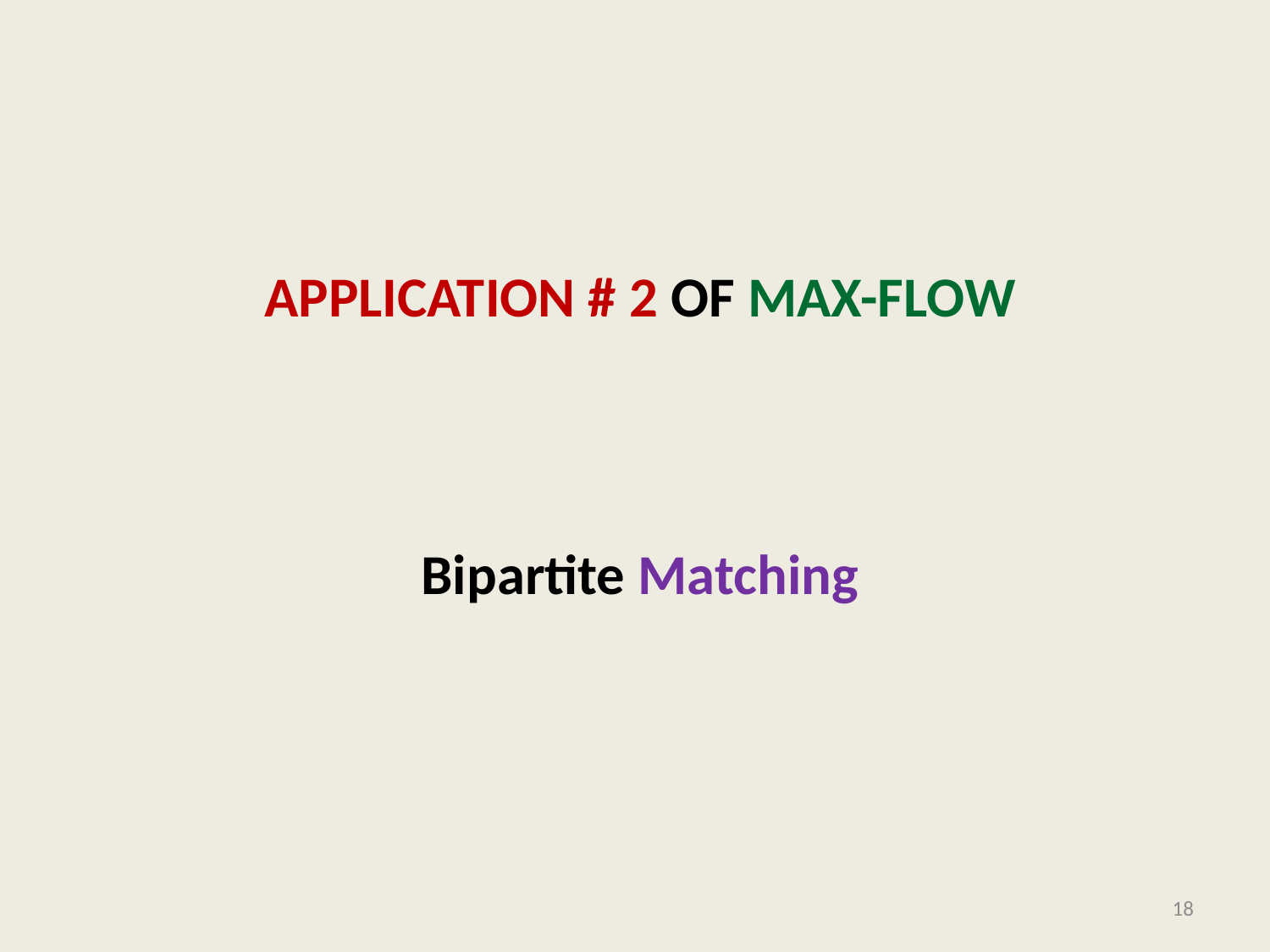

# Application # 2 of Max-Flow
Bipartite Matching
18